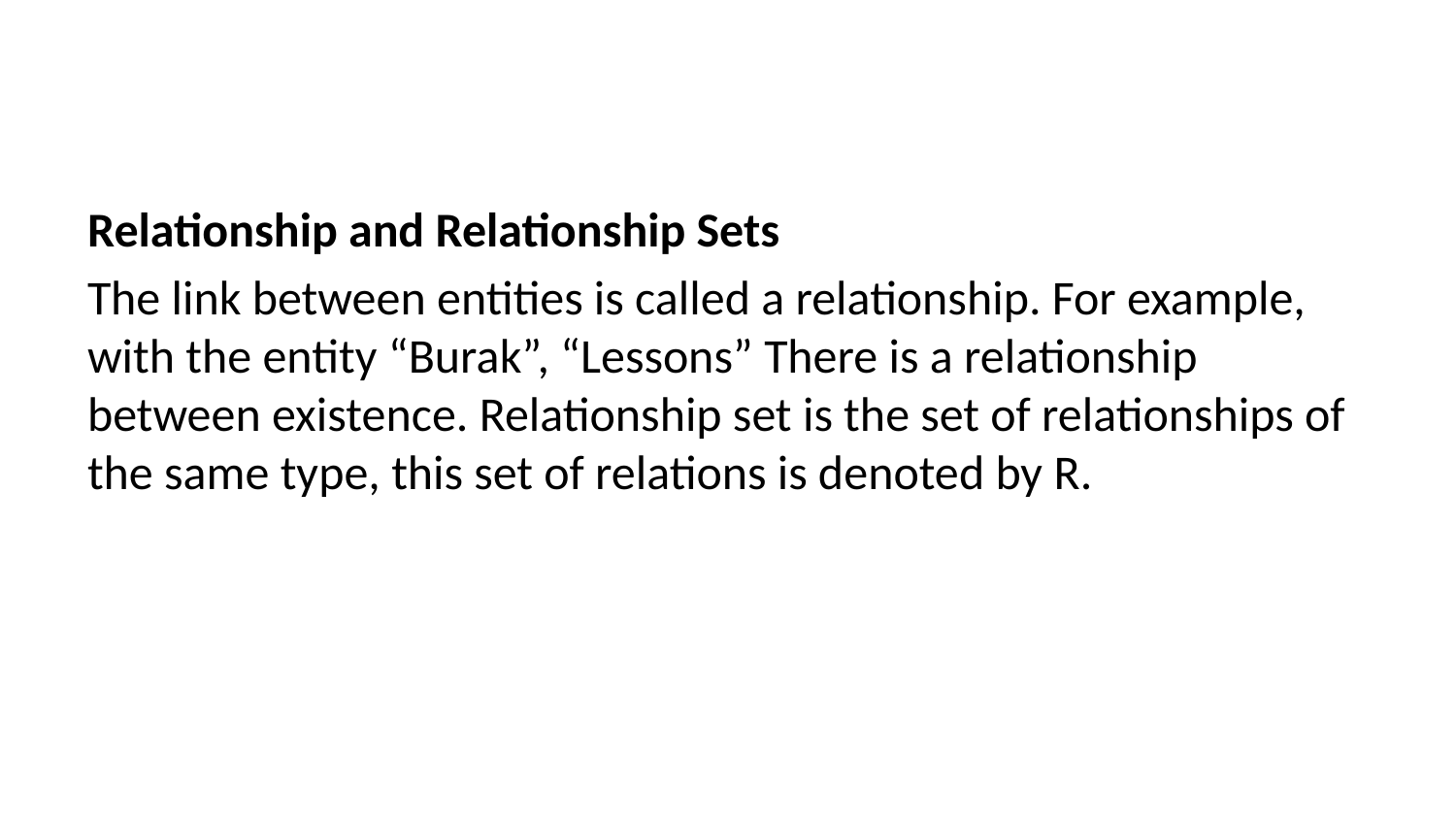

Relationship and Relationship Sets
The link between entities is called a relationship. For example, with the entity “Burak”, “Lessons” There is a relationship between existence. Relationship set is the set of relationships of the same type, this set of relations is denoted by R.